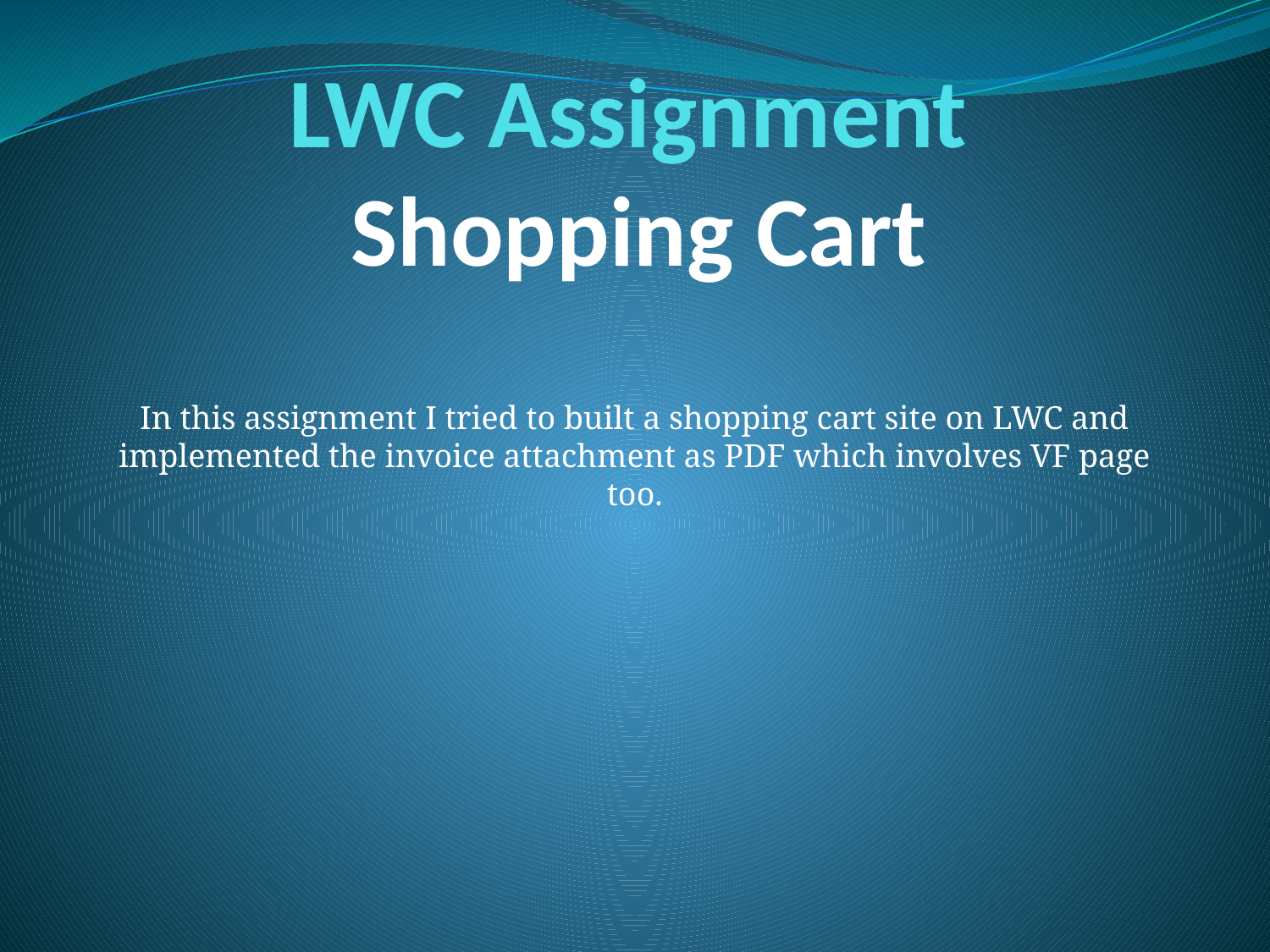

# LWC Assignment Shopping Cart
In this assignment I tried to built a shopping cart site on LWC and implemented the invoice attachment as PDF which involves VF page too.